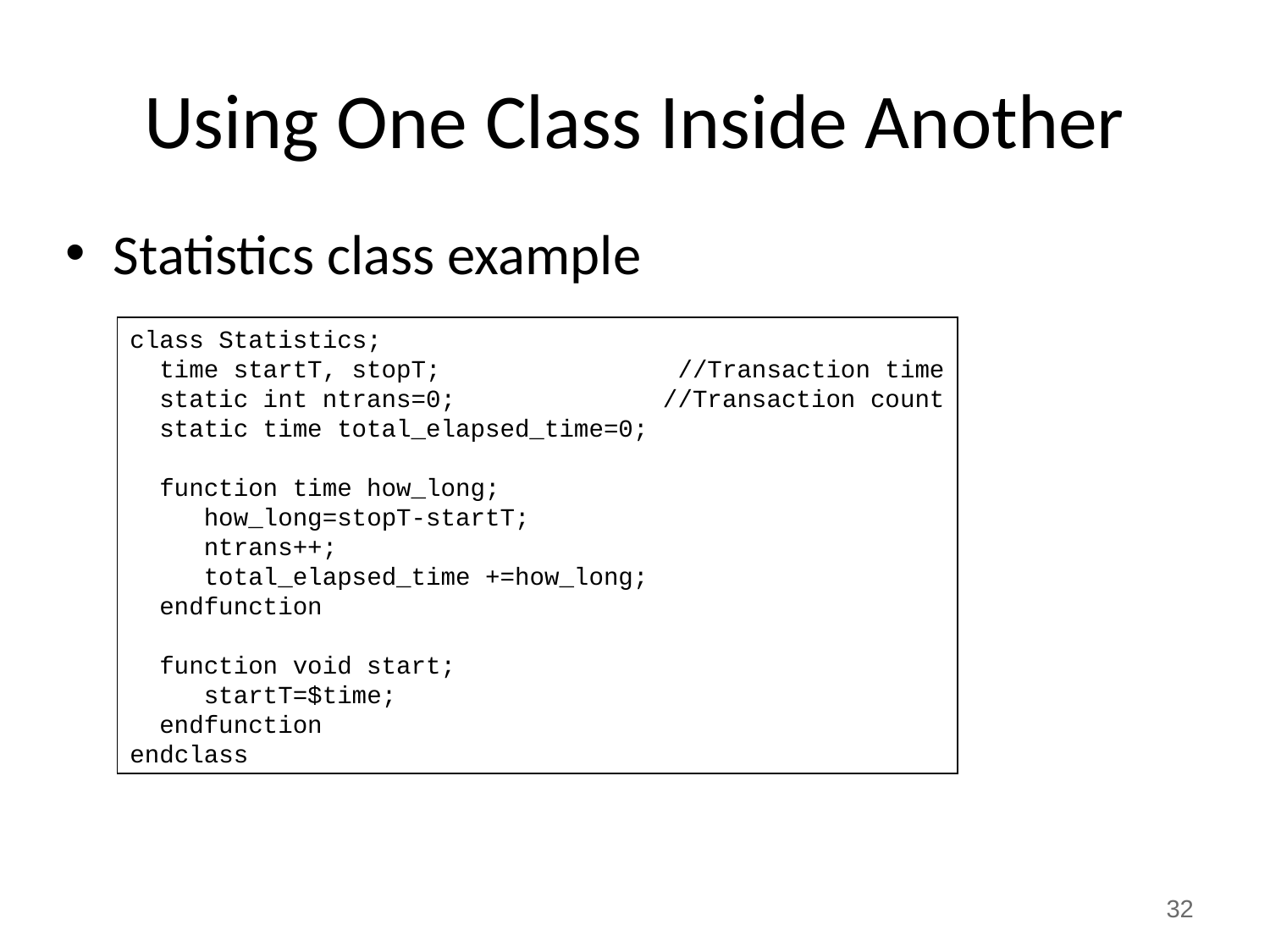

# Using One Class Inside Another
Statistics class example

class Statistics;
  time startT, stopT;                //Transaction time
  static int ntrans=0;              //Transaction count
  static time total_elapsed_time=0;

  function time how_long;
     how_long=stopT-startT;
     ntrans++;
     total_elapsed_time +=how_long;
  endfunction

  function void start;
     startT=$time;
  endfunction
endclass
32